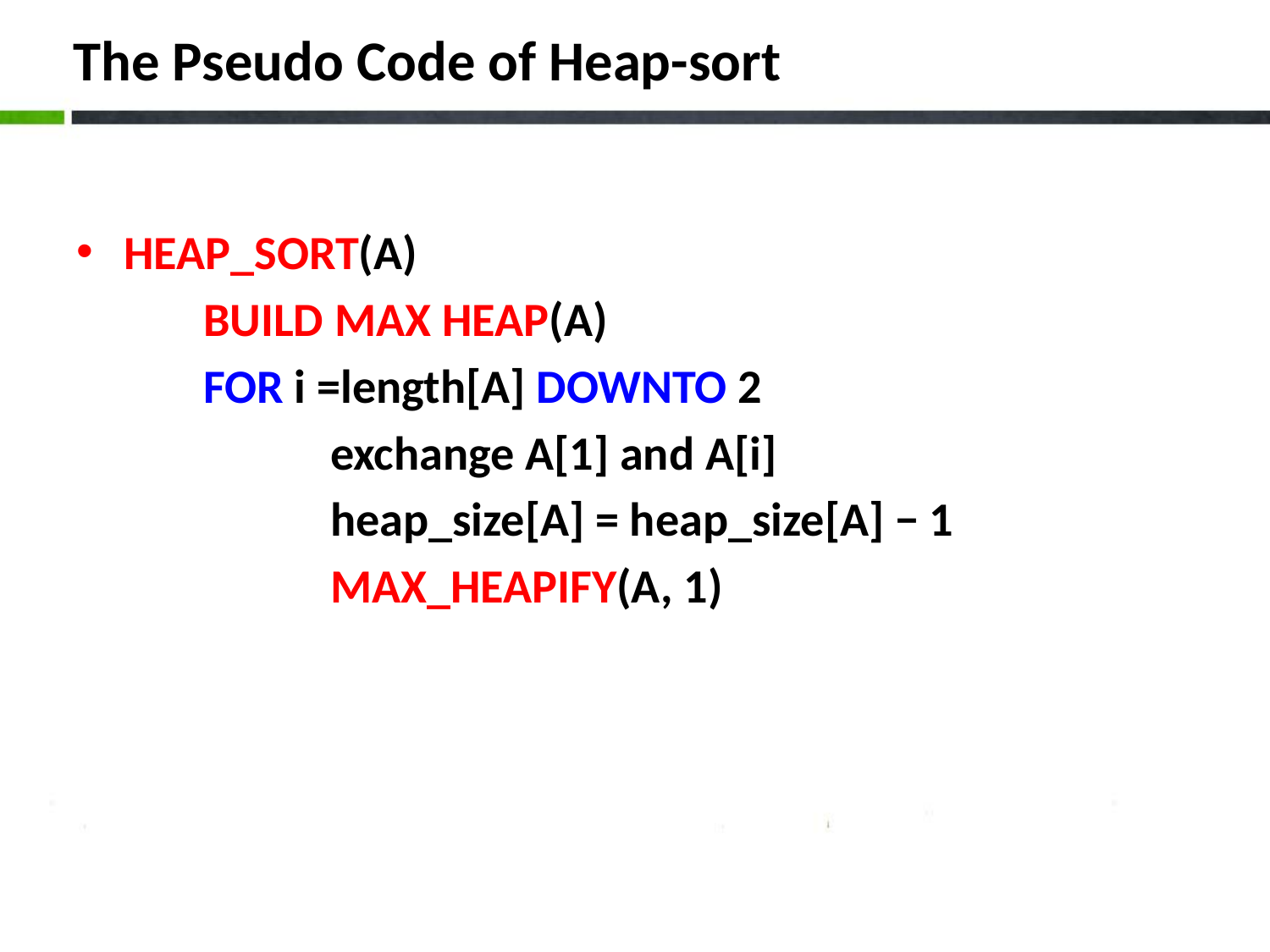

# The Pseudo Code of Heap-sort
HEAP_SORT(A)
	BUILD MAX HEAP(A)
	FOR i =length[A] DOWNTO 2
		exchange A[1] and A[i]
		heap_size[A] = heap_size[A] − 1
		MAX_HEAPIFY(A, 1)